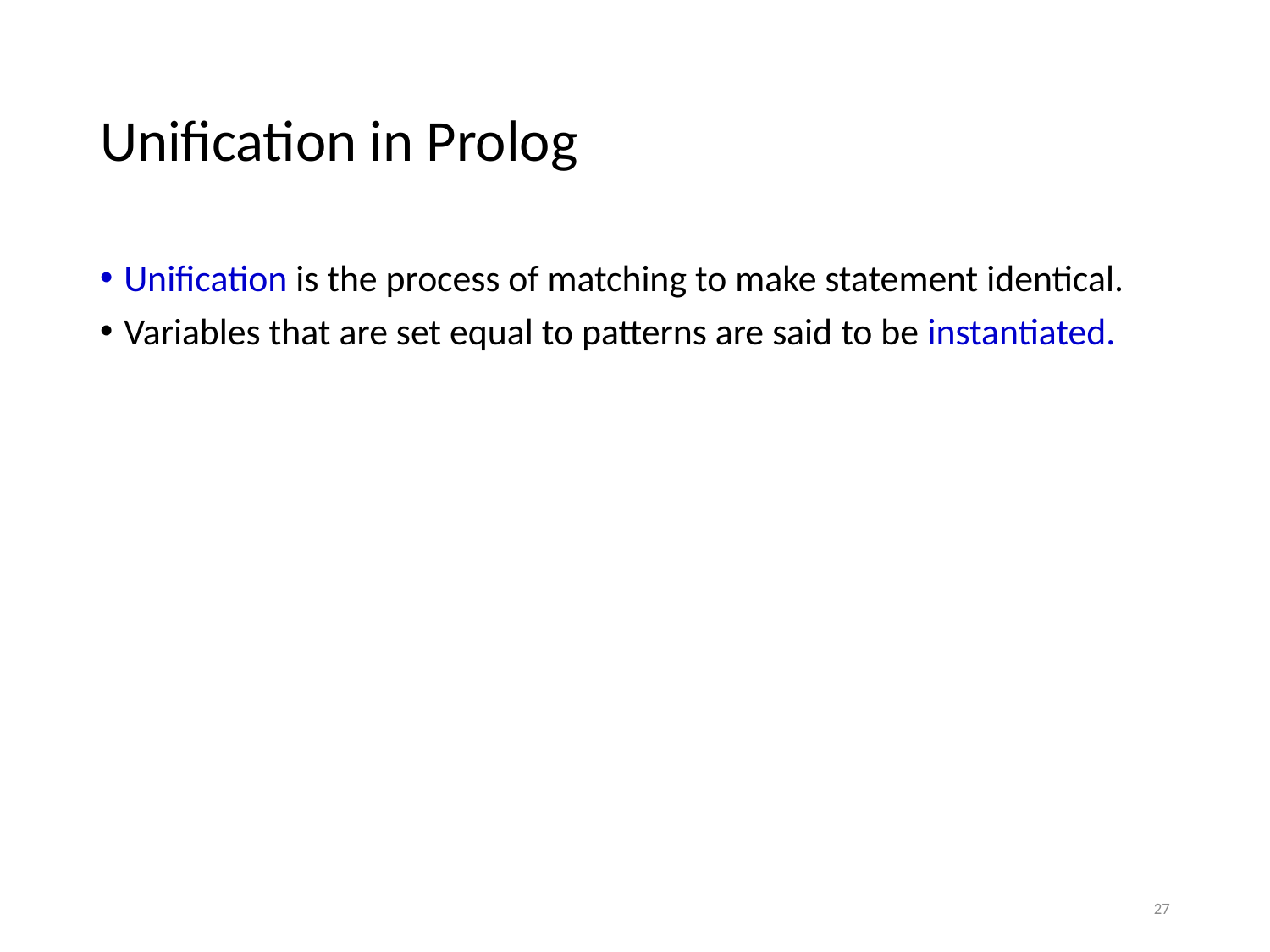

# Unification in Prolog
Unification is the process of matching to make statement identical.
Variables that are set equal to patterns are said to be instantiated.

27